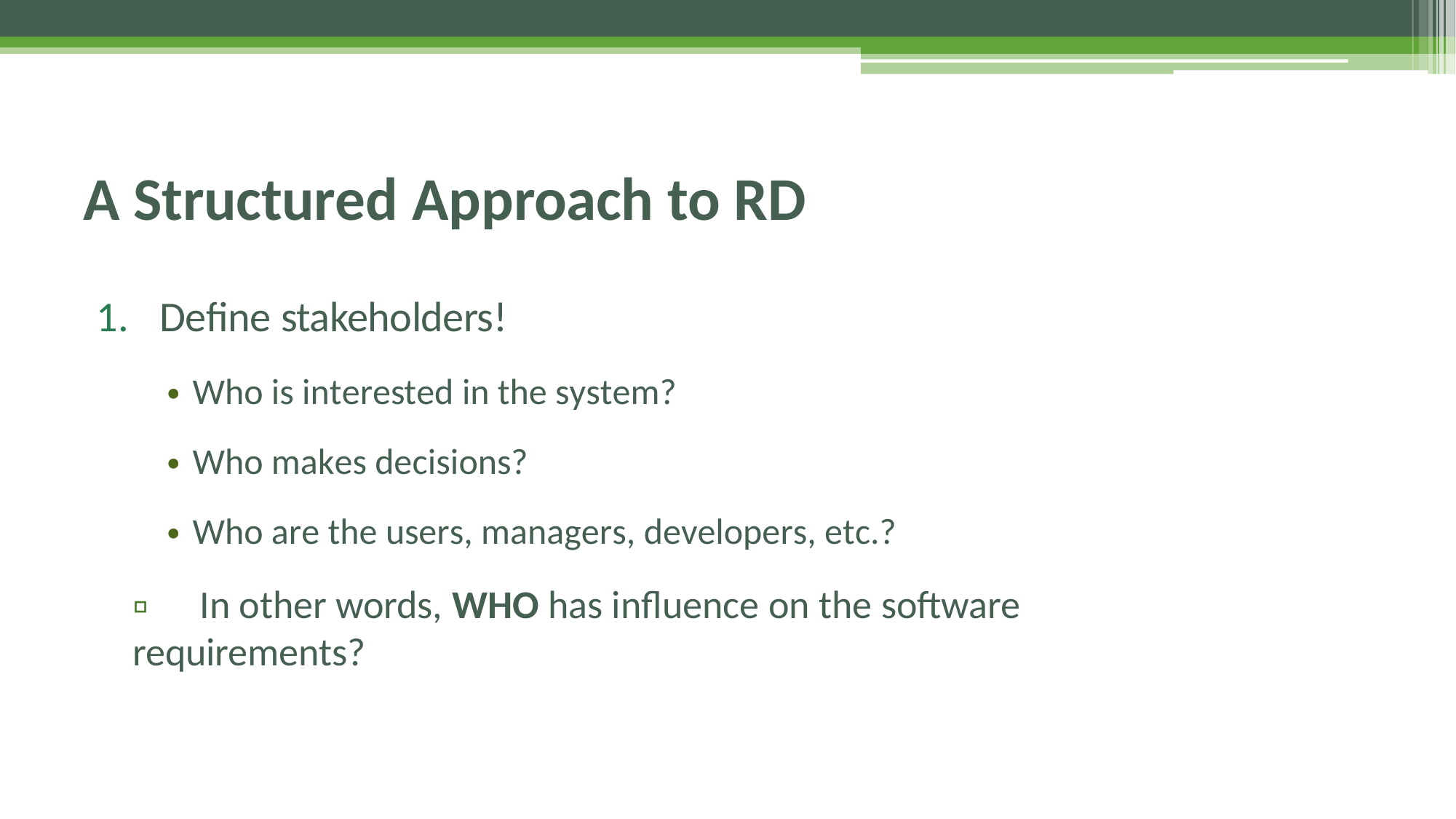

# A Structured Approach to RD
1.	Define stakeholders!
🞄 Who is interested in the system?
🞄 Who makes decisions?
🞄 Who are the users, managers, developers, etc.?
▫	In other words, WHO has influence on the software requirements?